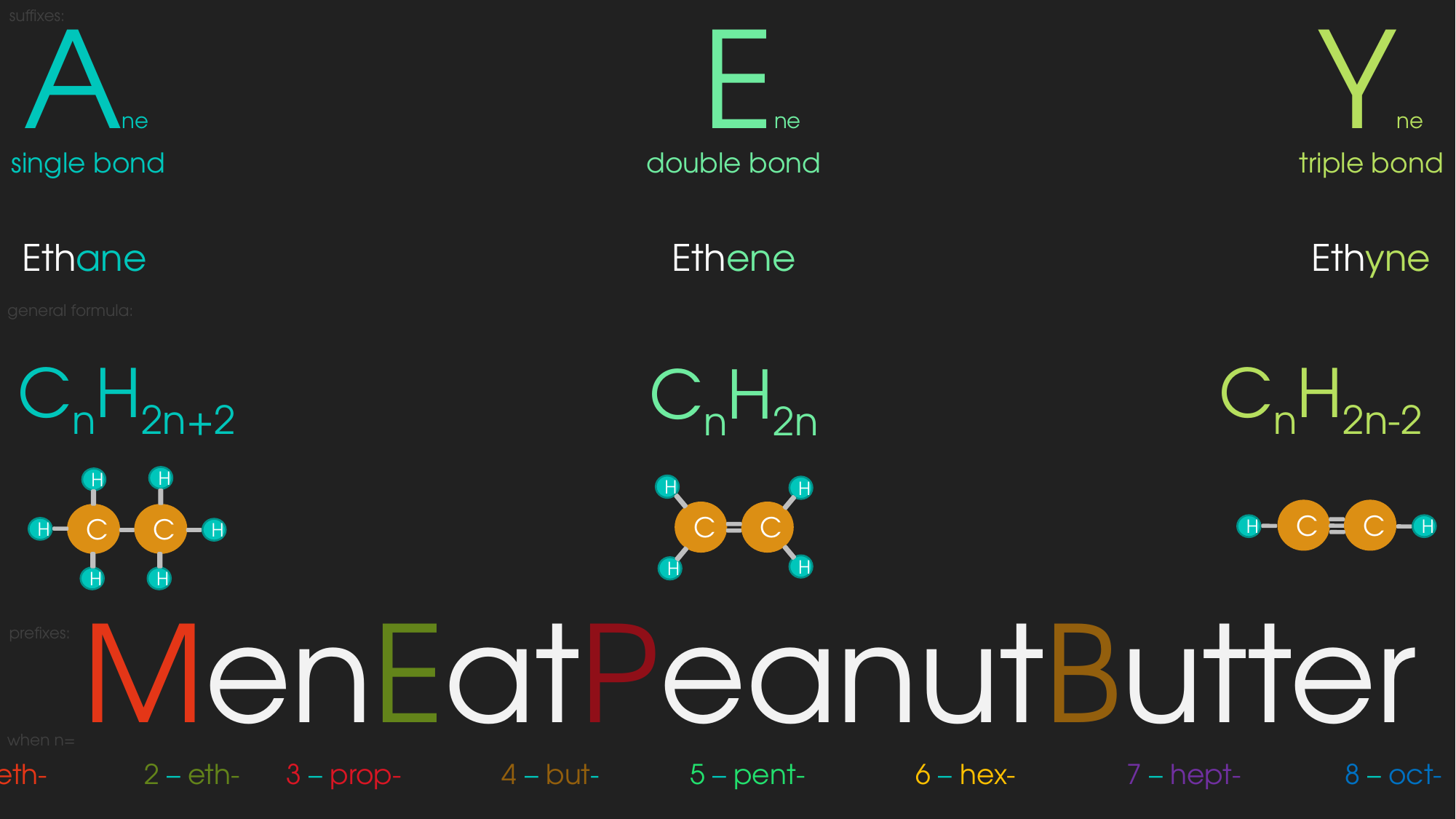

suffixes:
Ane               Ene              Yne
single bond
double bond
triple bond
Ethane
Ethyne
Ethene
general formula:

CnH2n+2

CnH2n-2

CnH2n
H
H

C
C
H
H

H
H
H
H

C
C

H
H
C
C

H
H

MenEatPeanutButter
prefixes:
when n=
1 – meth-	2 – eth-      3 – prop-	    4 – but-	5 – pent-	 6 – hex-		7 – hept-	8 – oct-      9 – non-